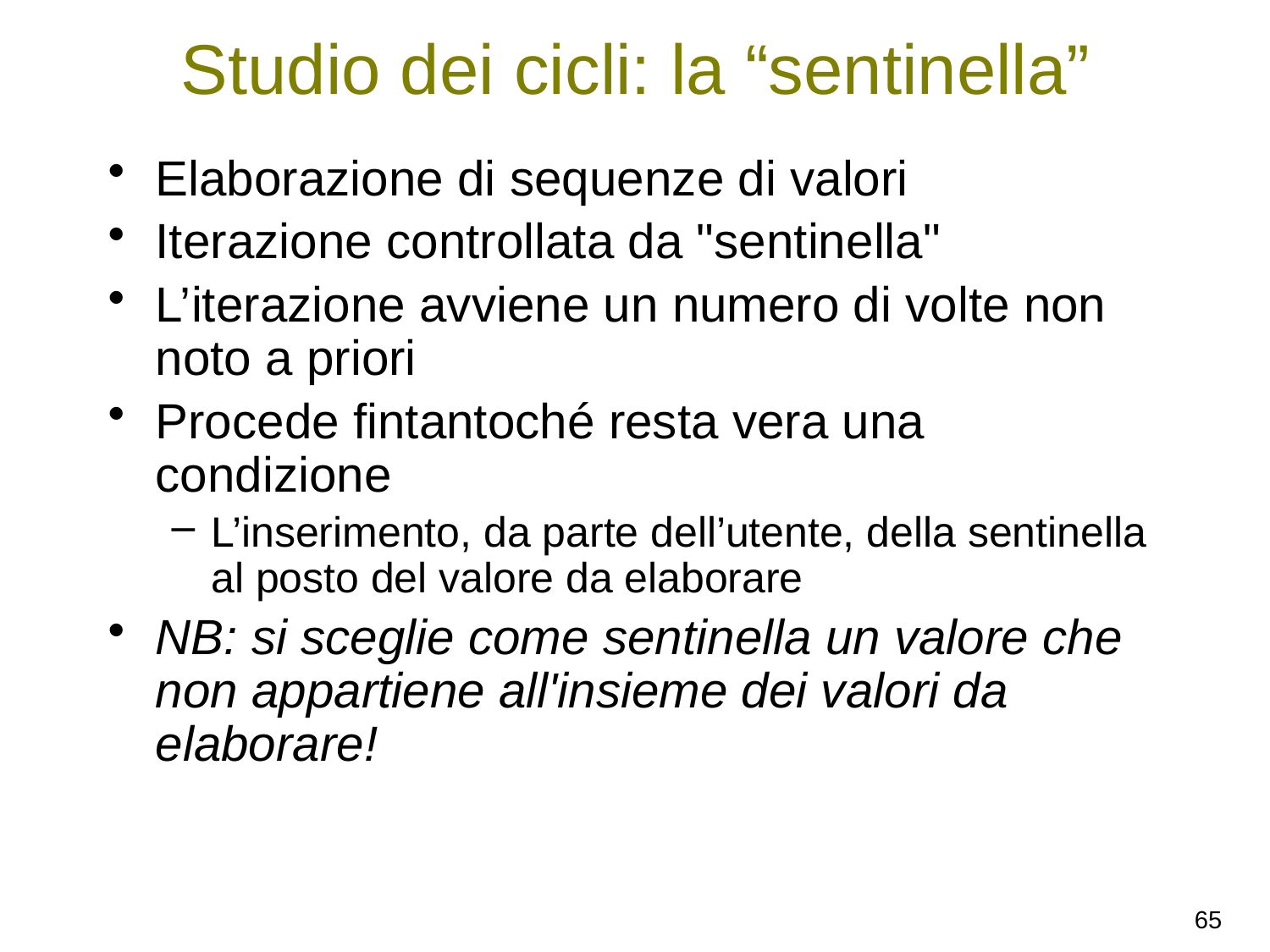

# Studio dei cicli: la “sentinella”
Elaborazione di sequenze di valori
Iterazione controllata da "sentinella"
L’iterazione avviene un numero di volte non noto a priori
Procede fintantoché resta vera una condizione
L’inserimento, da parte dell’utente, della sentinella al posto del valore da elaborare
NB: si sceglie come sentinella un valore che non appartiene all'insieme dei valori da elaborare!
65